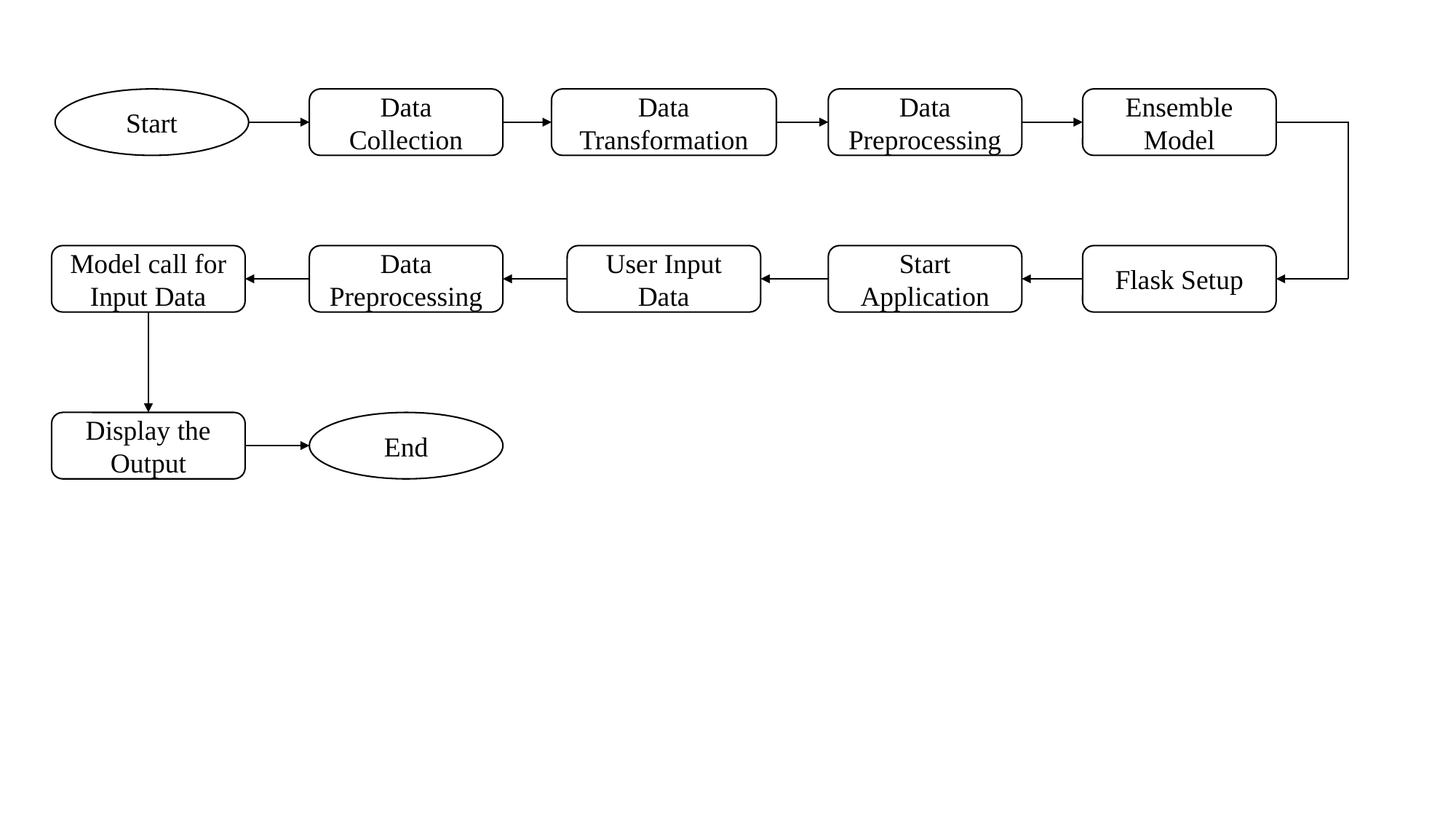

Ensemble Model
Data Preprocessing
Start
Data Collection
Data Transformation
Model call for Input Data
Data Preprocessing
User Input Data
Start Application
Flask Setup
Display the Output
End